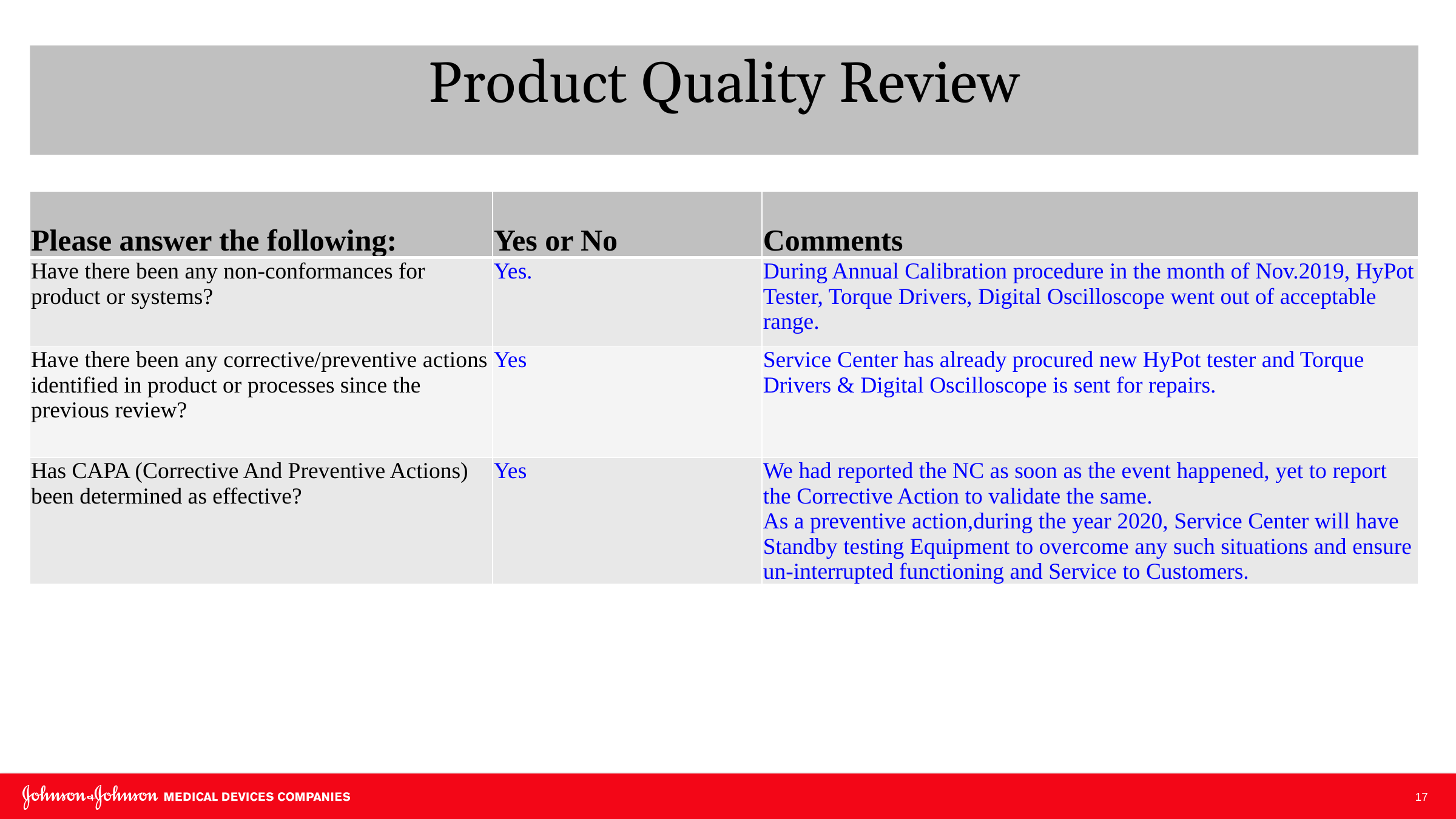

Product Quality Review
| Please answer the following: | Yes or No | Comments |
| --- | --- | --- |
| Have there been any non-conformances for product or systems? | Yes. | During Annual Calibration procedure in the month of Nov.2019, HyPot Tester, Torque Drivers, Digital Oscilloscope went out of acceptable range. |
| Have there been any corrective/preventive actions identified in product or processes since the previous review? | Yes | Service Center has already procured new HyPot tester and Torque Drivers & Digital Oscilloscope is sent for repairs. |
| Has CAPA (Corrective And Preventive Actions) been determined as effective? | Yes | We had reported the NC as soon as the event happened, yet to report the Corrective Action to validate the same. As a preventive action,during the year 2020, Service Center will have Standby testing Equipment to overcome any such situations and ensure un-interrupted functioning and Service to Customers. |
17